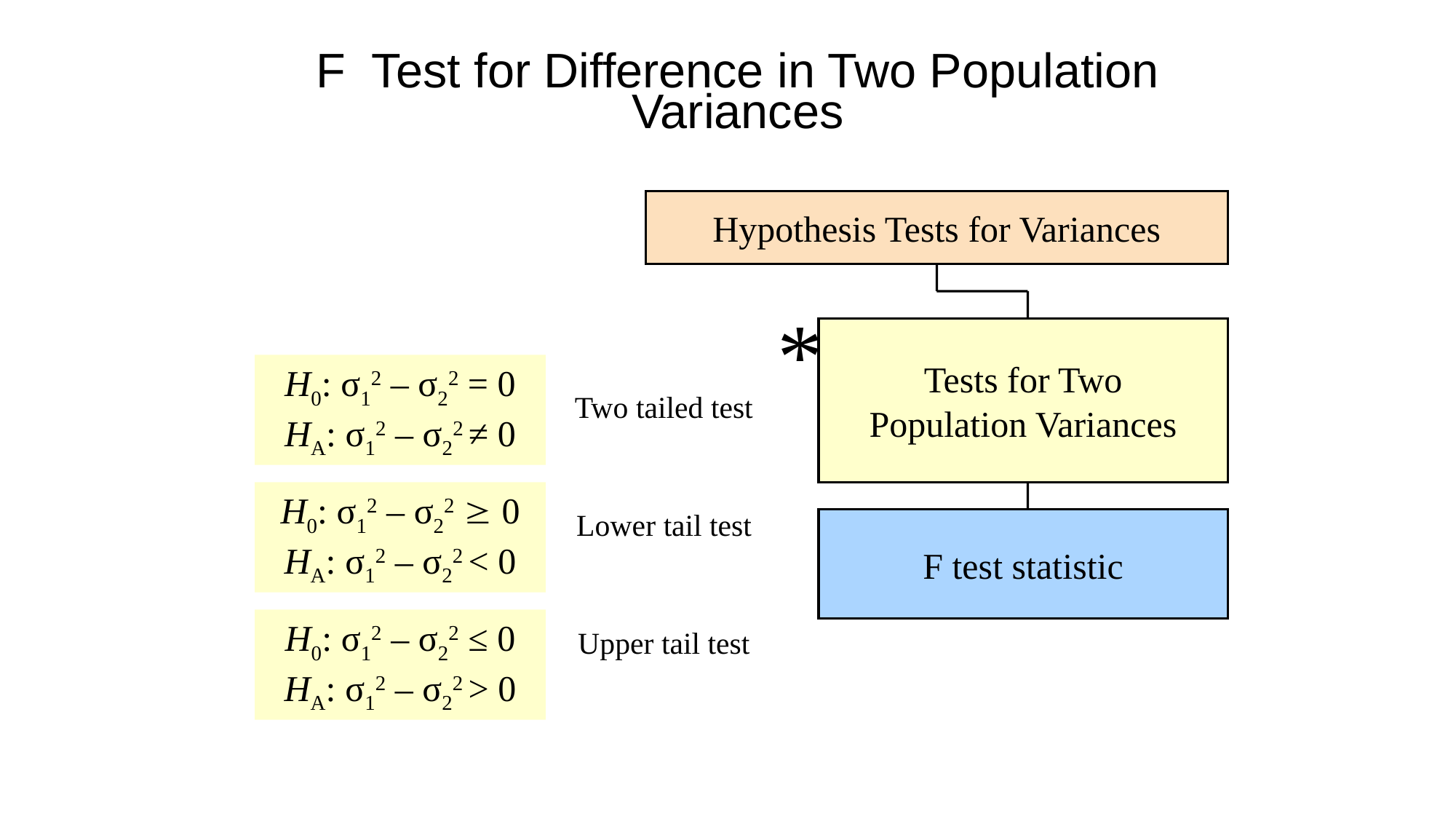

# F  Test for Difference in Two Population Variances
Hypothesis Tests for Variances

*
Tests for Two
Population Variances
H0: σ12 – σ22 = 0
HA: σ12 – σ22 ≠ 0
Two tailed test

H0: σ12 – σ22 ≥ 0
HA: σ12 – σ22 < 0
Lower tail test
F test statistic
H0: σ12 – σ22 ≤ 0
HA: σ12 – σ22 > 0
Upper tail test